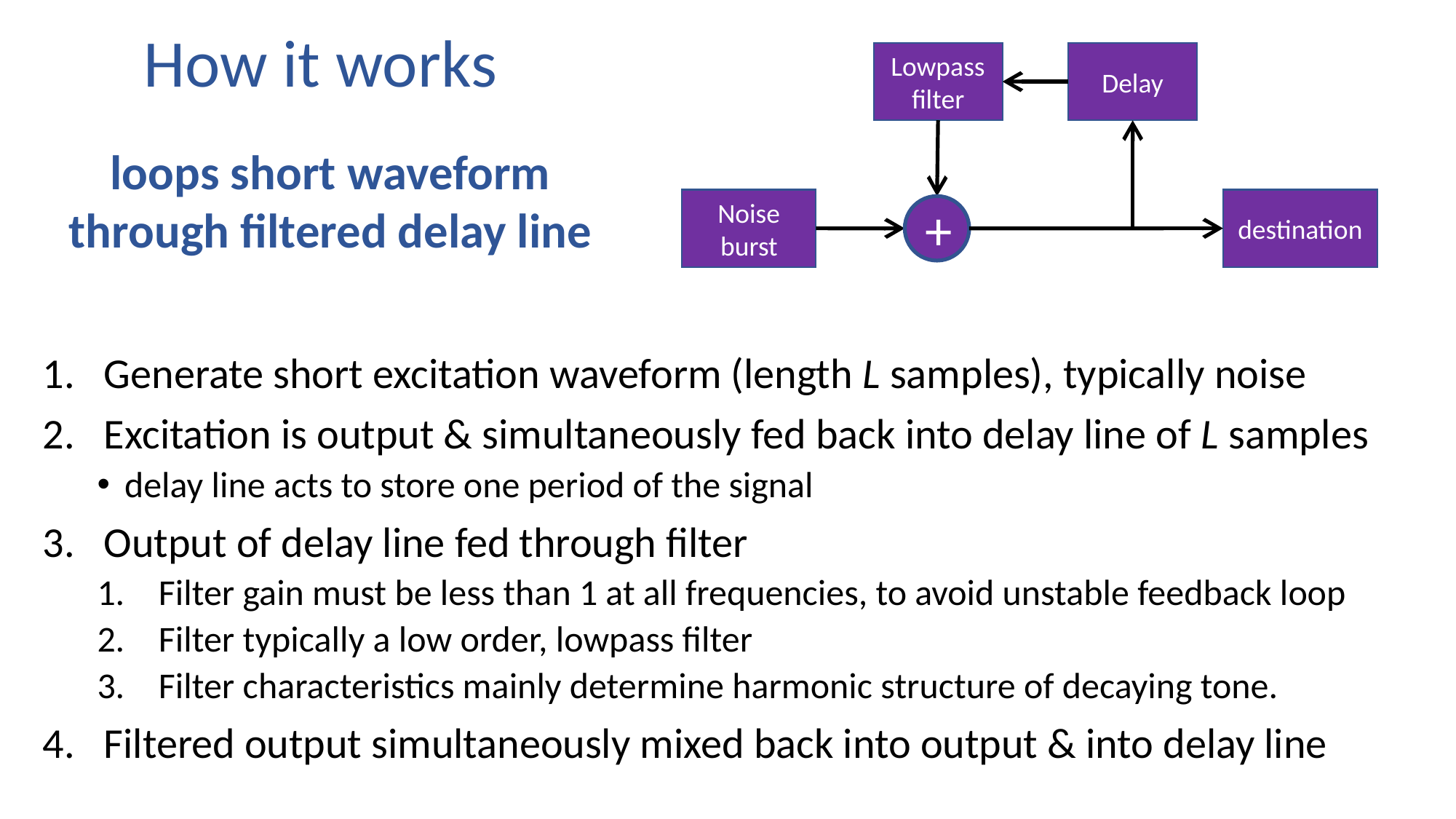

# How it works
Lowpass filter
Delay
loops short waveform through filtered delay line
Noise
burst
destination
+
Generate short excitation waveform (length L samples), typically noise
Excitation is output & simultaneously fed back into delay line of L samples
delay line acts to store one period of the signal
Output of delay line fed through filter
Filter gain must be less than 1 at all frequencies, to avoid unstable feedback loop
Filter typically a low order, lowpass filter
Filter characteristics mainly determine harmonic structure of decaying tone.
Filtered output simultaneously mixed back into output & into delay line